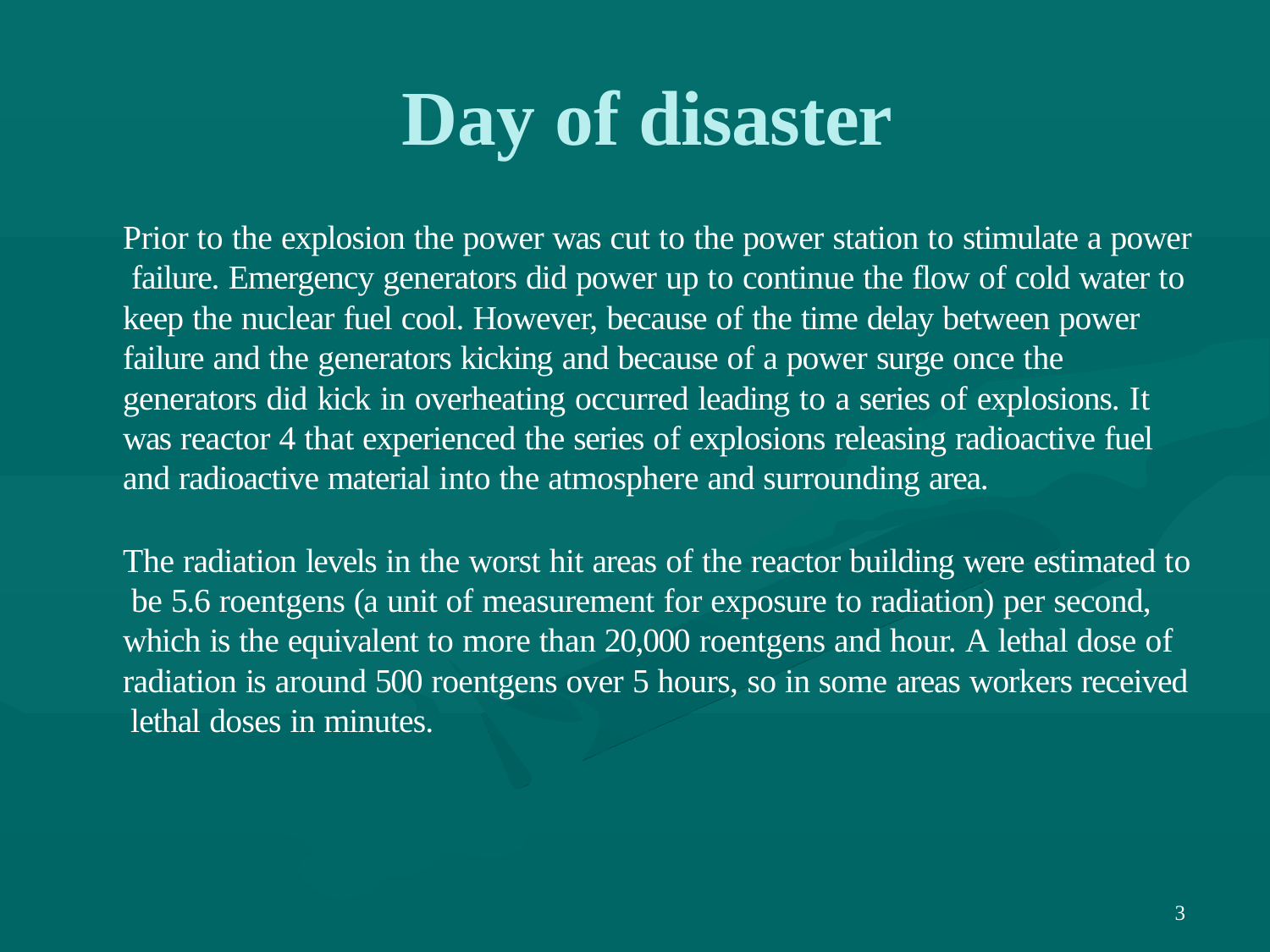

# Day of disaster
Prior to the explosion the power was cut to the power station to stimulate a power  failure. Emergency generators did power up to continue the flow of cold water to  keep the nuclear fuel cool. However, because of the time delay between power  failure and the generators kicking and because of a power surge once the  generators did kick in overheating occurred leading to a series of explosions. It  was reactor 4 that experienced the series of explosions releasing radioactive fuel  and radioactive material into the atmosphere and surrounding area.

The radiation levels in the worst hit areas of the reactor building were estimated to  be 5.6 roentgens (a unit of measurement for exposure to radiation) per second,  which is the equivalent to more than 20,000 roentgens and hour. A lethal dose of  radiation is around 500 roentgens over 5 hours, so in some areas workers received  lethal doses in minutes.
3